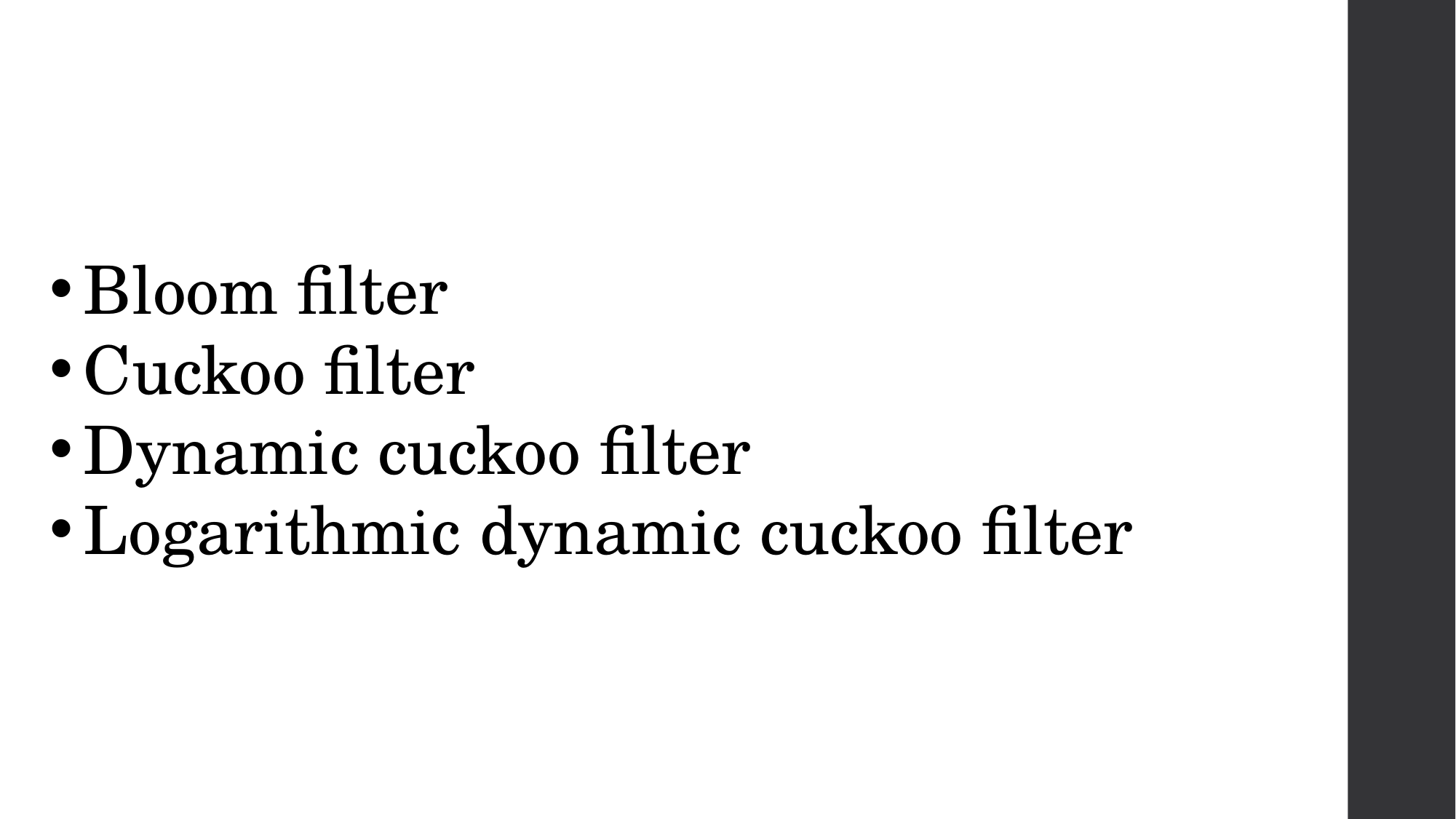

Bloom filter
Cuckoo filter
Dynamic cuckoo filter
Logarithmic dynamic cuckoo filter